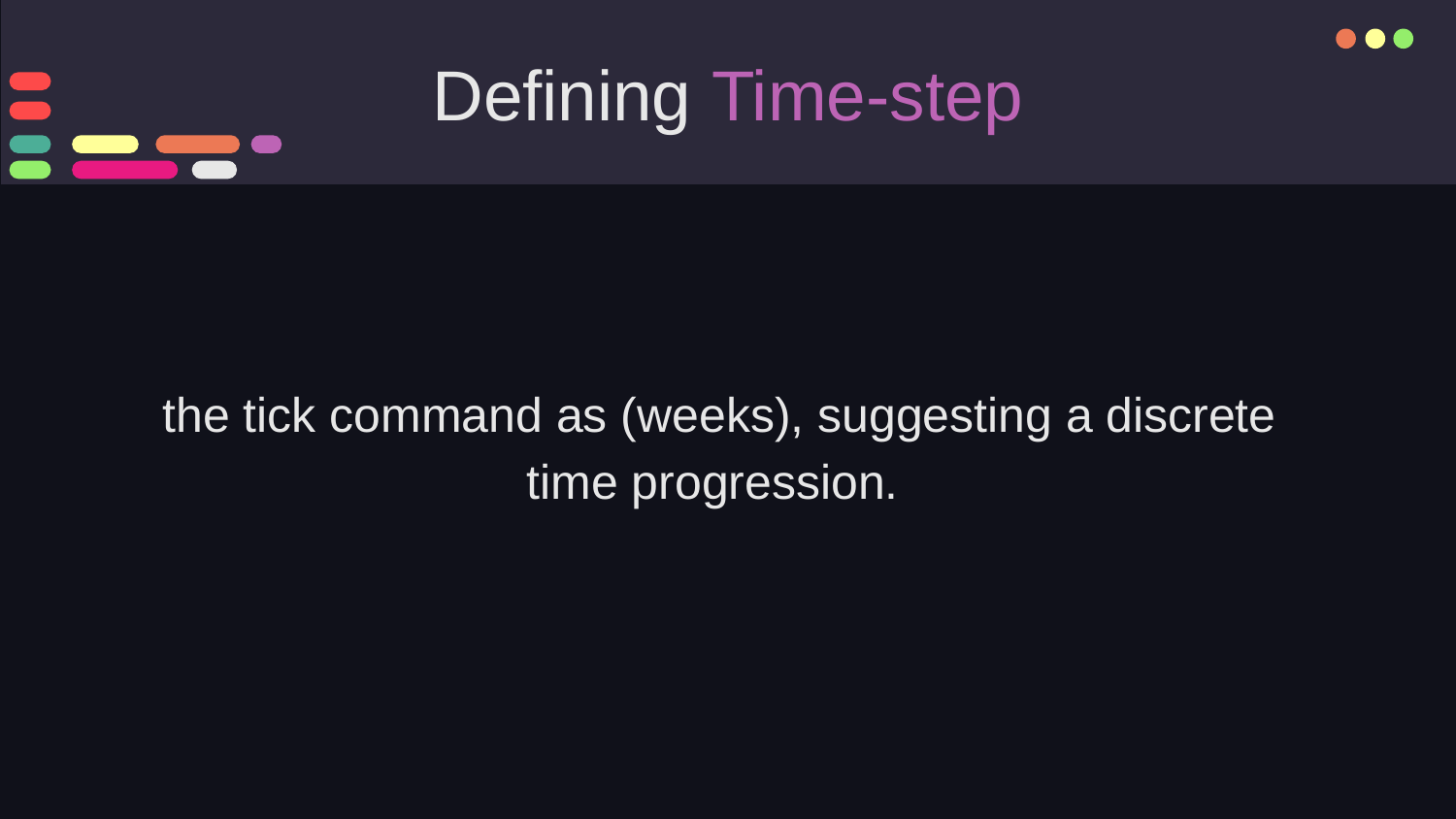

# Defining Time-step

the tick command as (weeks), suggesting a discrete time progression.